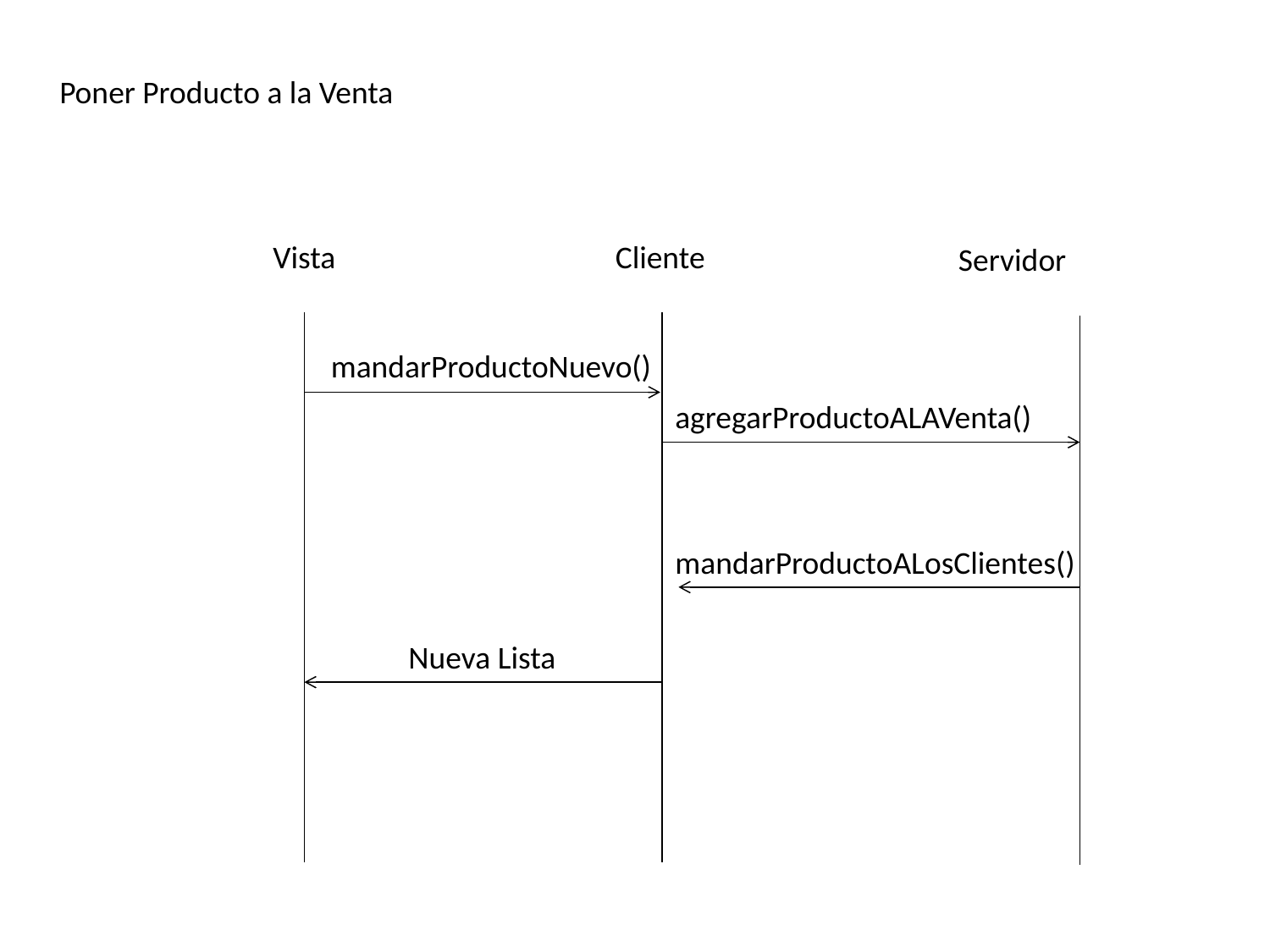

Poner Producto a la Venta
Vista
Cliente
Servidor
mandarProductoNuevo()
agregarProductoALAVenta()
mandarProductoALosClientes()
Nueva Lista